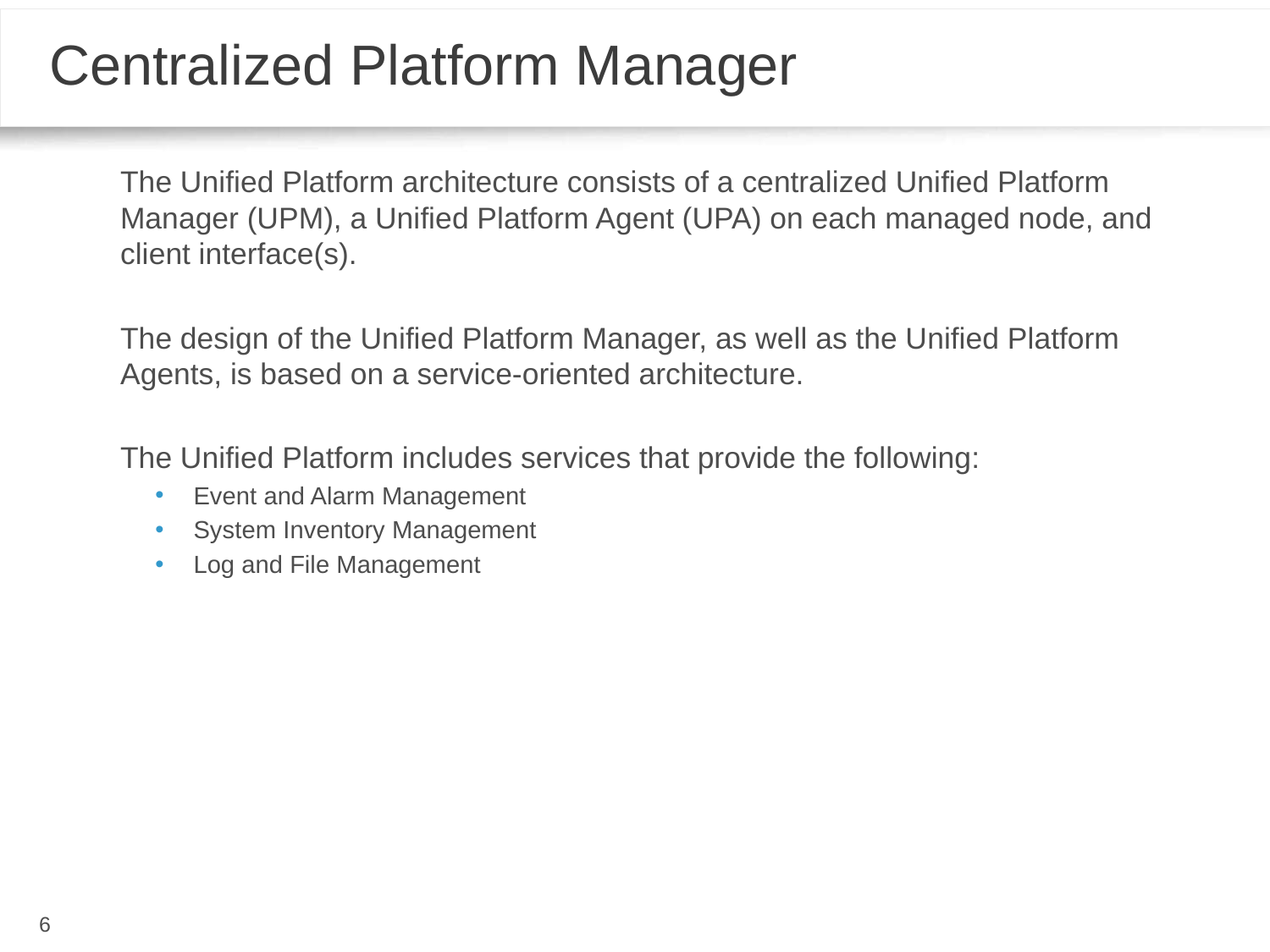

# Centralized Platform Manager
The Unified Platform architecture consists of a centralized Unified Platform Manager (UPM), a Unified Platform Agent (UPA) on each managed node, and client interface(s).

The design of the Unified Platform Manager, as well as the Unified Platform Agents, is based on a service-oriented architecture.

The Unified Platform includes services that provide the following:
Event and Alarm Management
System Inventory Management
Log and File Management

6